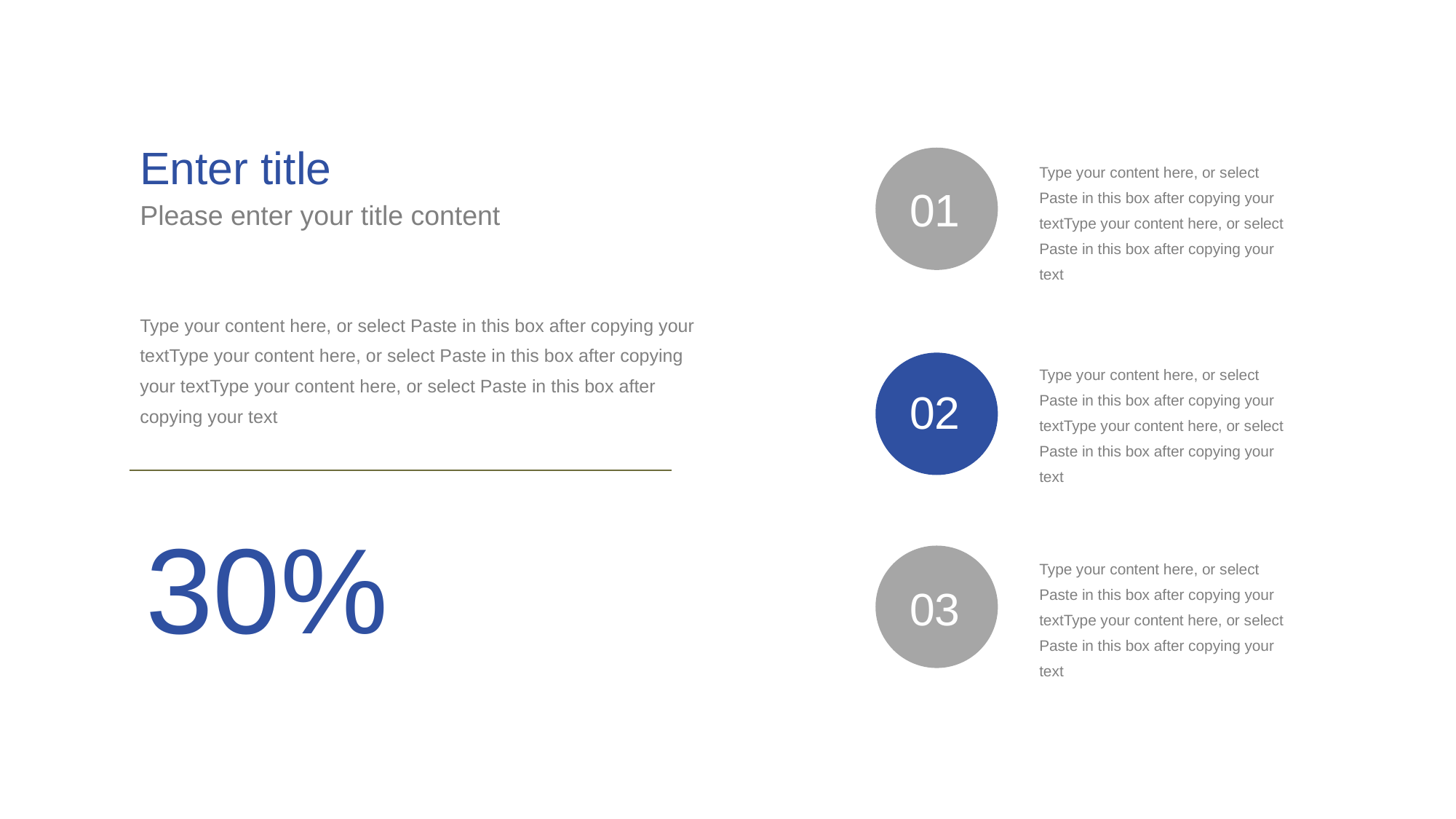

Enter title

Type your content here, or select Paste in this box after copying your textType your content here, or select Paste in this box after copying your text
01
Please enter your title content
Type your content here, or select Paste in this box after copying your textType your content here, or select Paste in this box after copying your textType your content here, or select Paste in this box after copying your text

Type your content here, or select Paste in this box after copying your textType your content here, or select Paste in this box after copying your text
02
30%

Type your content here, or select Paste in this box after copying your textType your content here, or select Paste in this box after copying your text
03